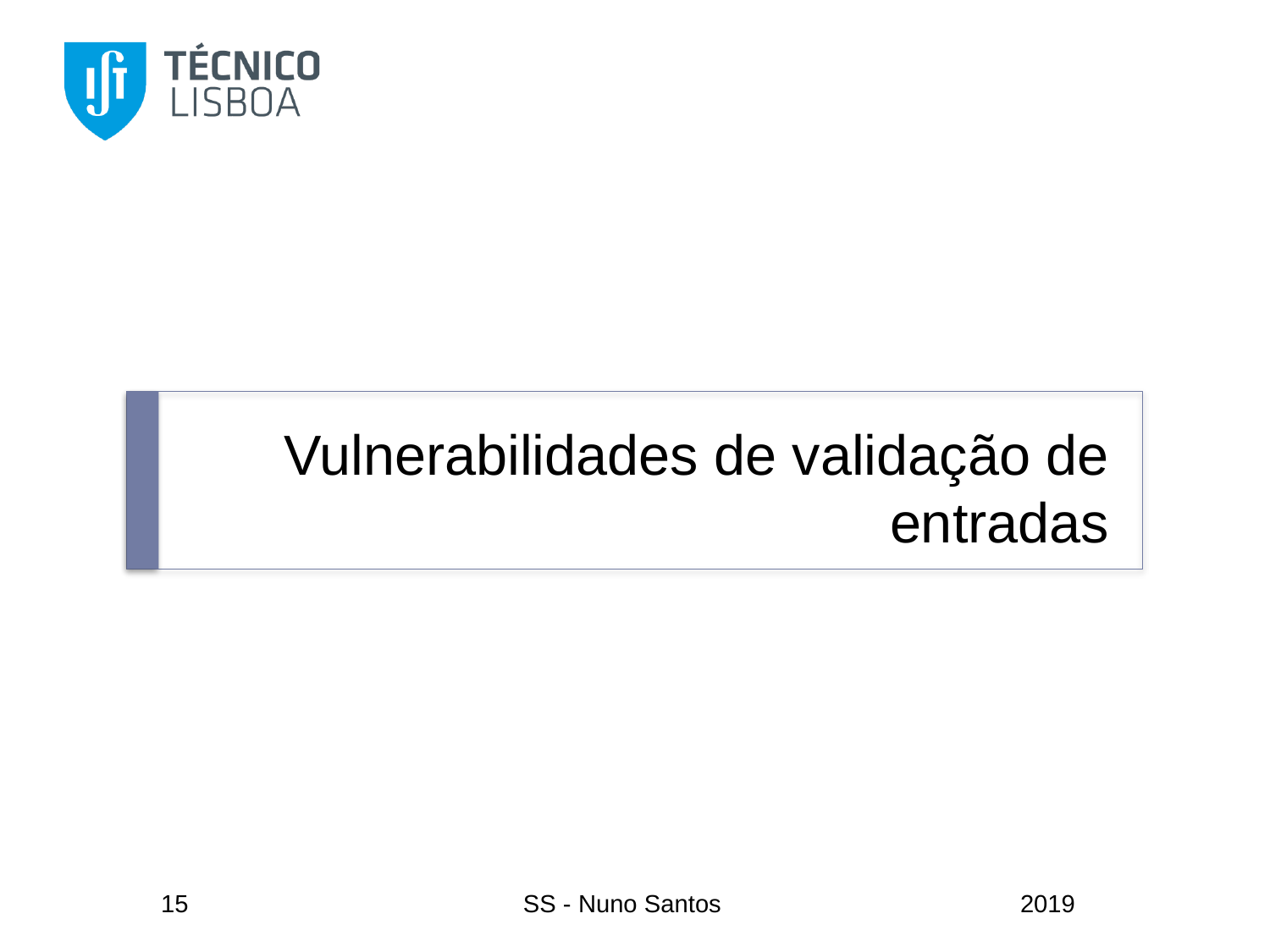

# Vulnerabilidades de validação de entradas
15
SS - Nuno Santos
2019